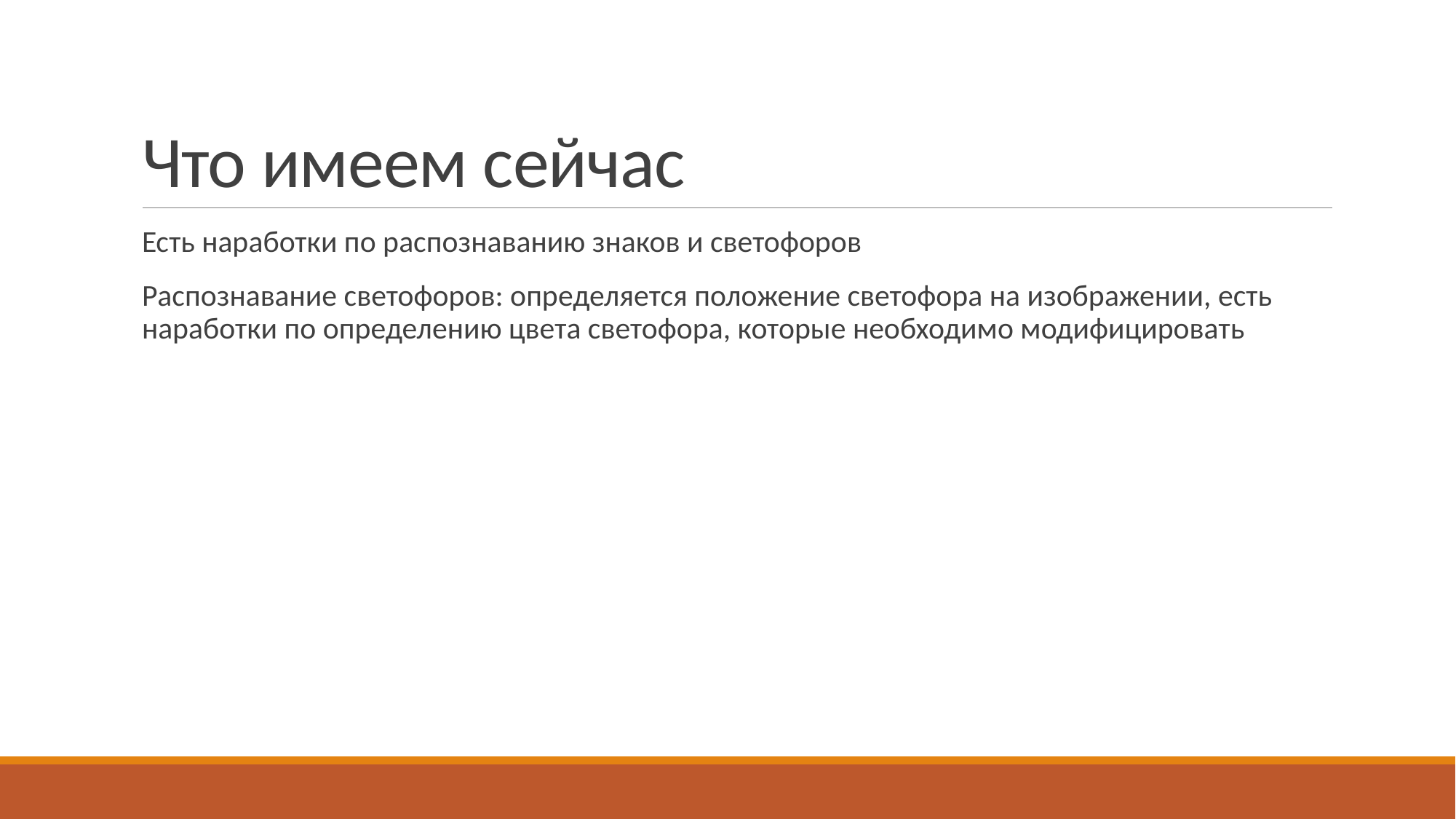

# Что имеем сейчас
Есть наработки по распознаванию знаков и светофоров
Распознавание светофоров: определяется положение светофора на изображении, есть наработки по определению цвета светофора, которые необходимо модифицировать